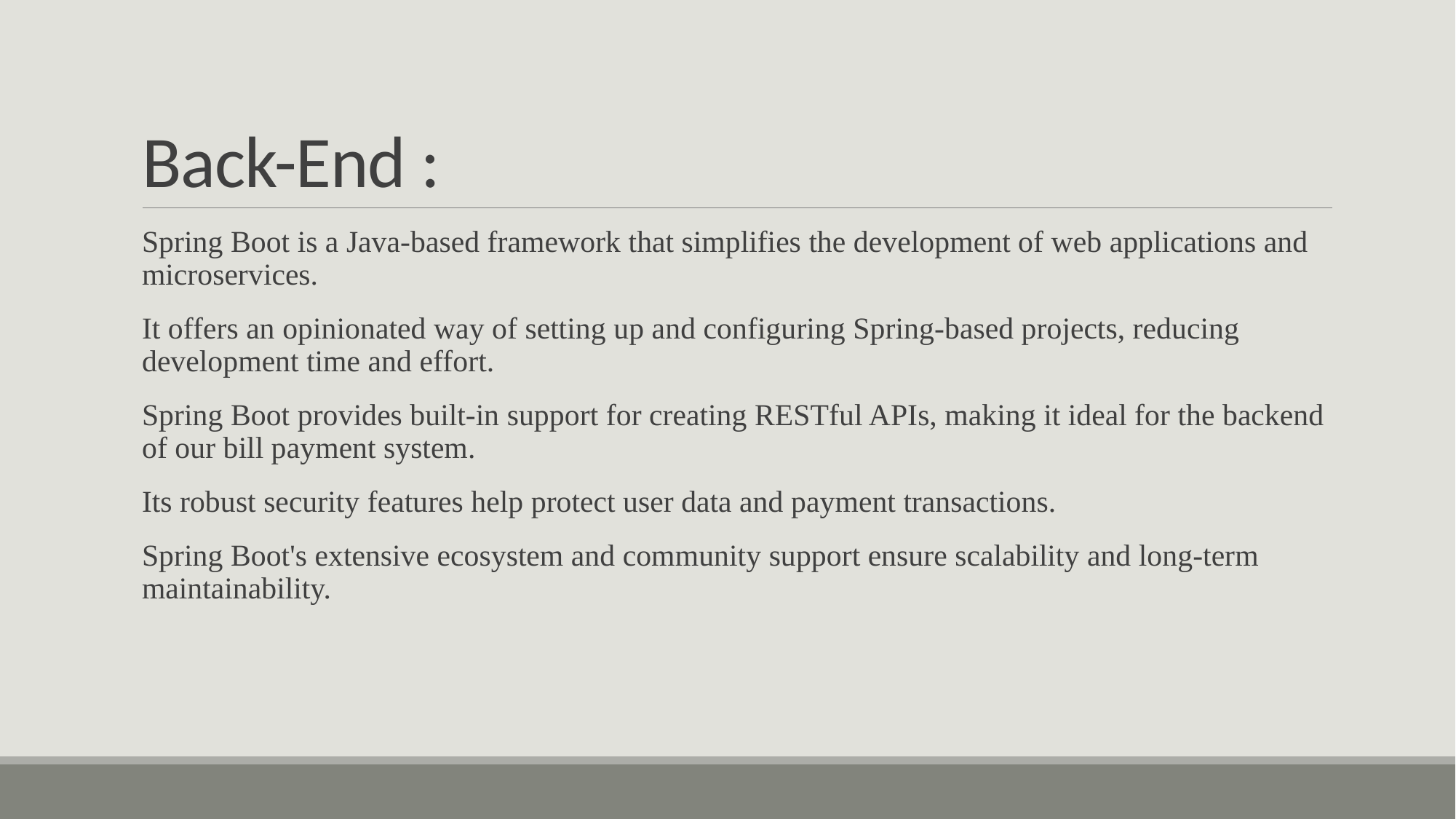

# Back-End :
Spring Boot is a Java-based framework that simplifies the development of web applications and microservices.
It offers an opinionated way of setting up and configuring Spring-based projects, reducing development time and effort.
Spring Boot provides built-in support for creating RESTful APIs, making it ideal for the backend of our bill payment system.
Its robust security features help protect user data and payment transactions.
Spring Boot's extensive ecosystem and community support ensure scalability and long-term maintainability.